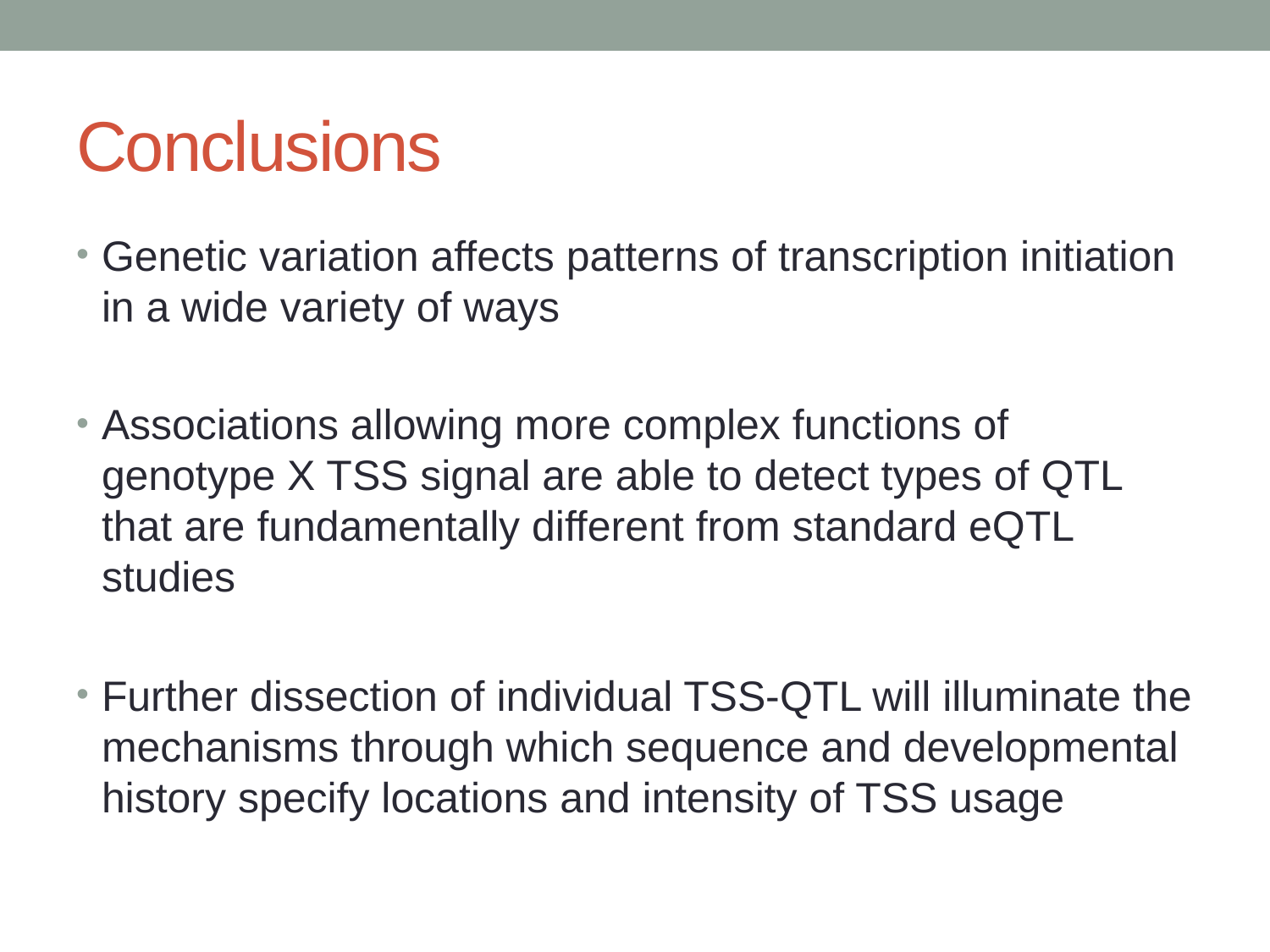

# Conclusions
Genetic variation affects patterns of transcription initiation in a wide variety of ways

Associations allowing more complex functions of genotype X TSS signal are able to detect types of QTL that are fundamentally different from standard eQTL studies

Further dissection of individual TSS-QTL will illuminate the mechanisms through which sequence and developmental history specify locations and intensity of TSS usage